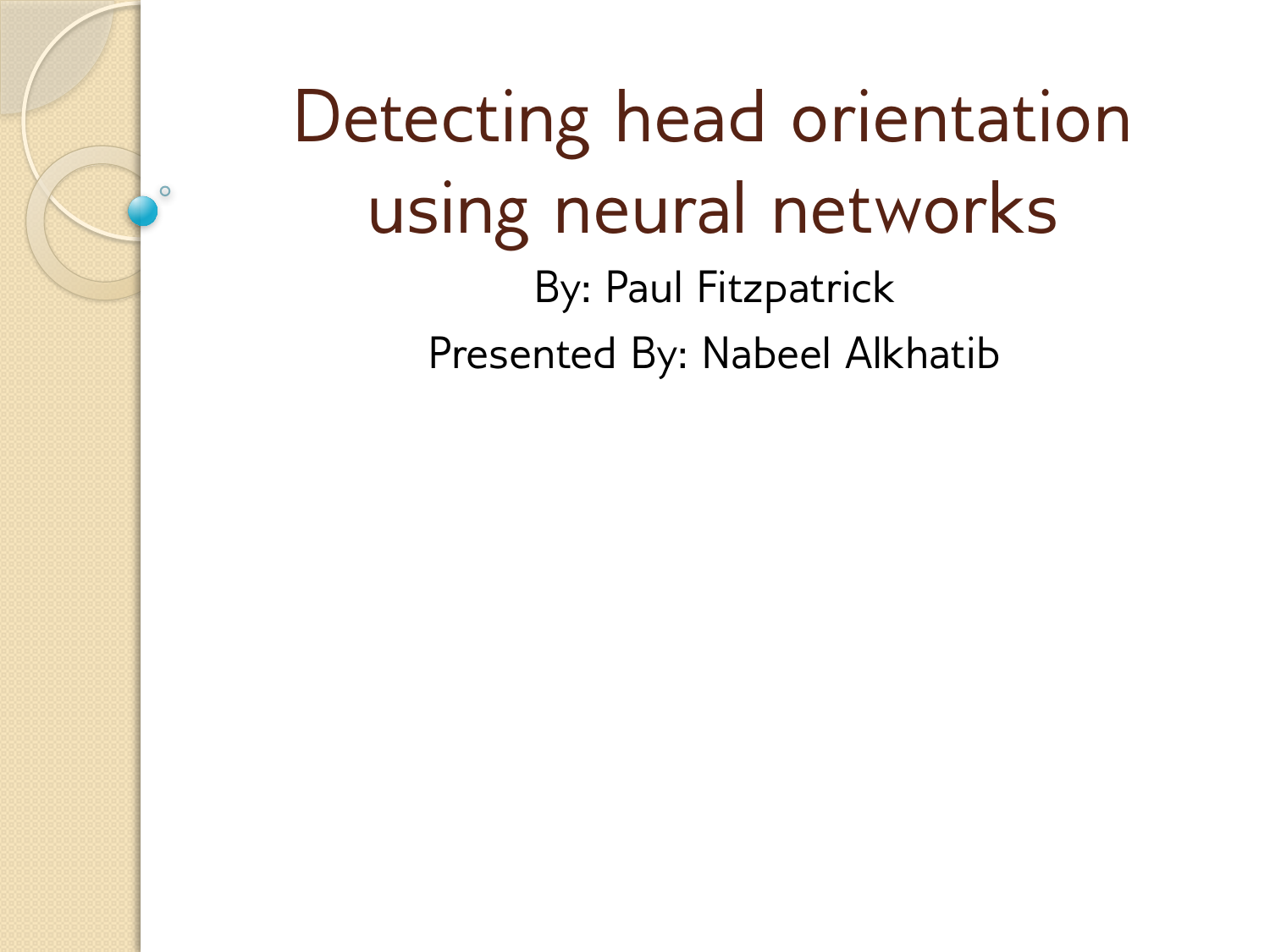

# Detecting head orientation using neural networks
By: Paul Fitzpatrick
Presented By: Nabeel Alkhatib